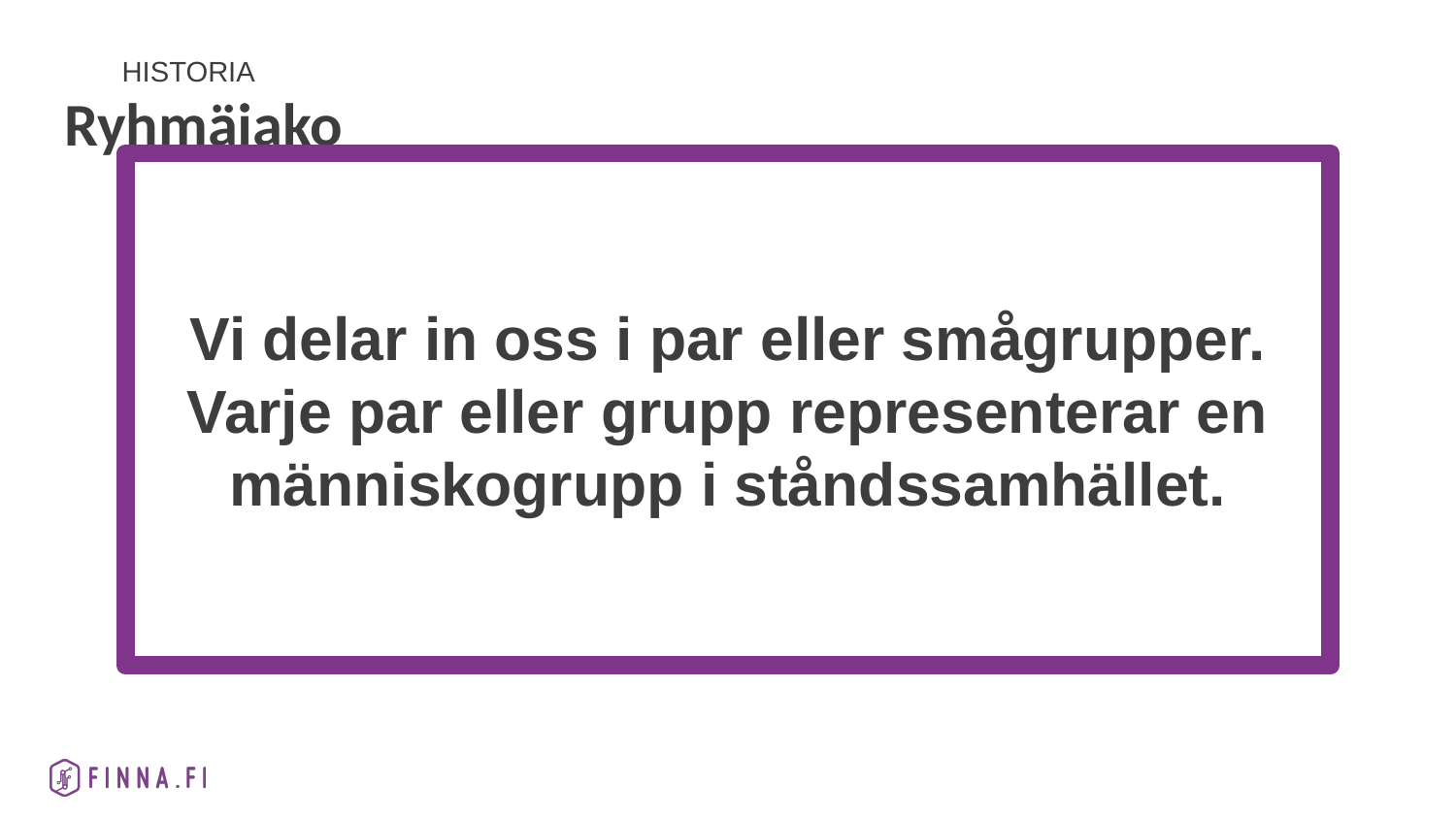

HISTORIA
# Ryhmäjako
Vi delar in oss i par eller smågrupper. Varje par eller grupp representerar en människogrupp i ståndssamhället.